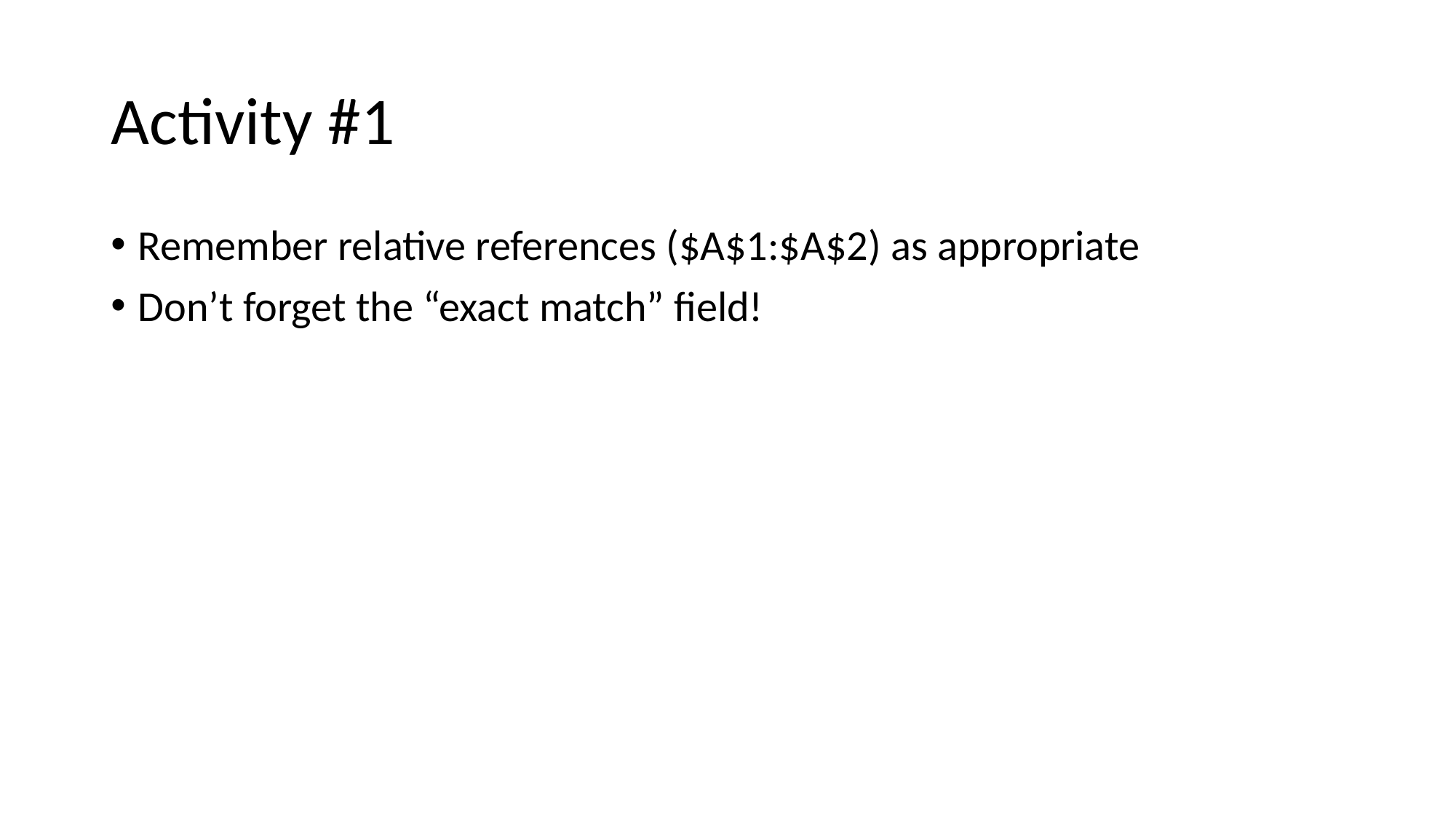

# Activity #1
Remember relative references ($A$1:$A$2) as appropriate
Don’t forget the “exact match” field!